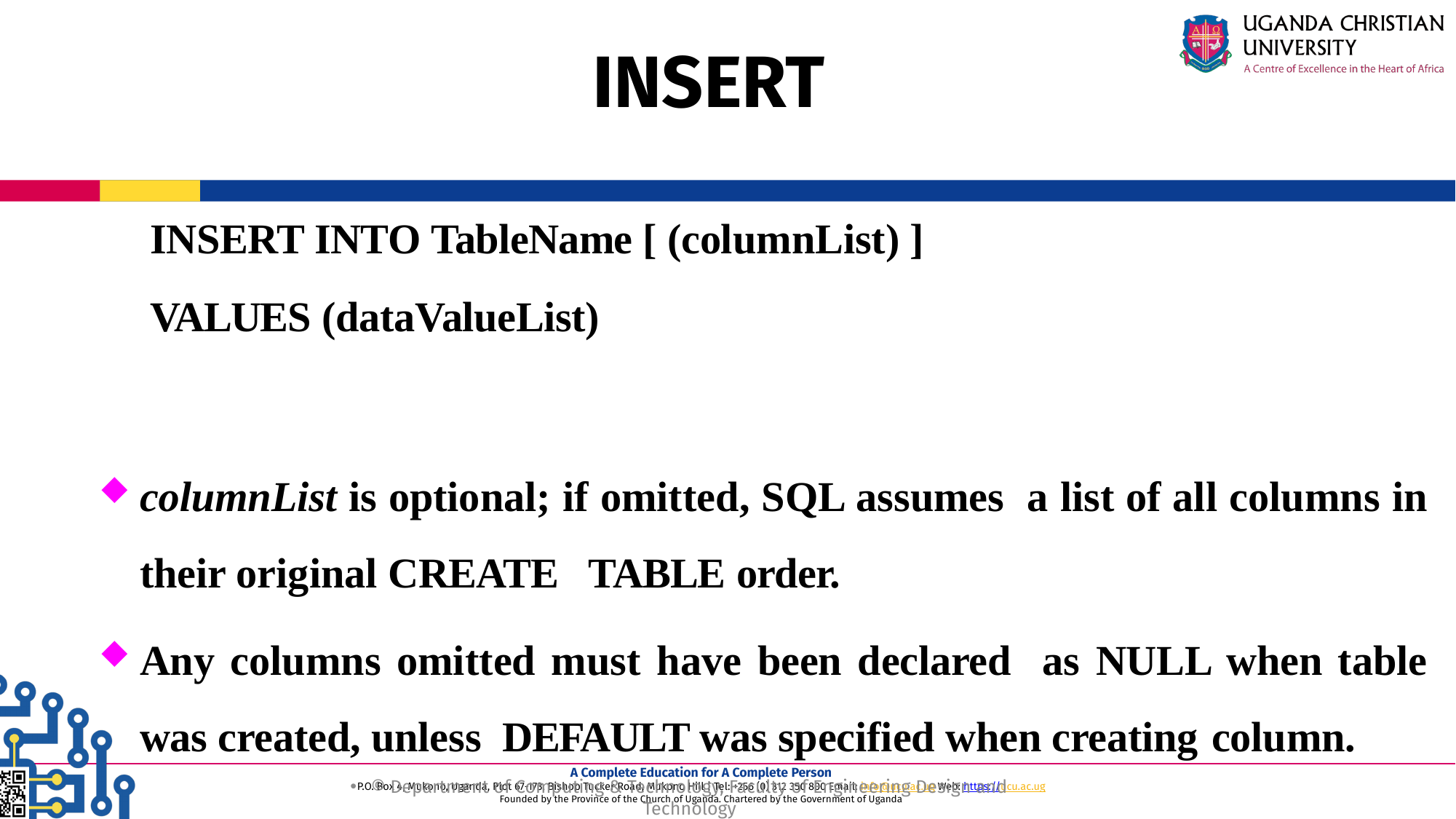

INSERT
INSERT INTO TableName [ (columnList) ]
VALUES (dataValueList)

columnList is optional; if omitted, SQL assumes  a list of all columns in their original CREATE  TABLE order.
Any columns omitted must have been declared  as NULL when table was created, unless  DEFAULT was specified when creating column.
7
© Department of Computing & Technology, Faculty of Engineering Design and Technology